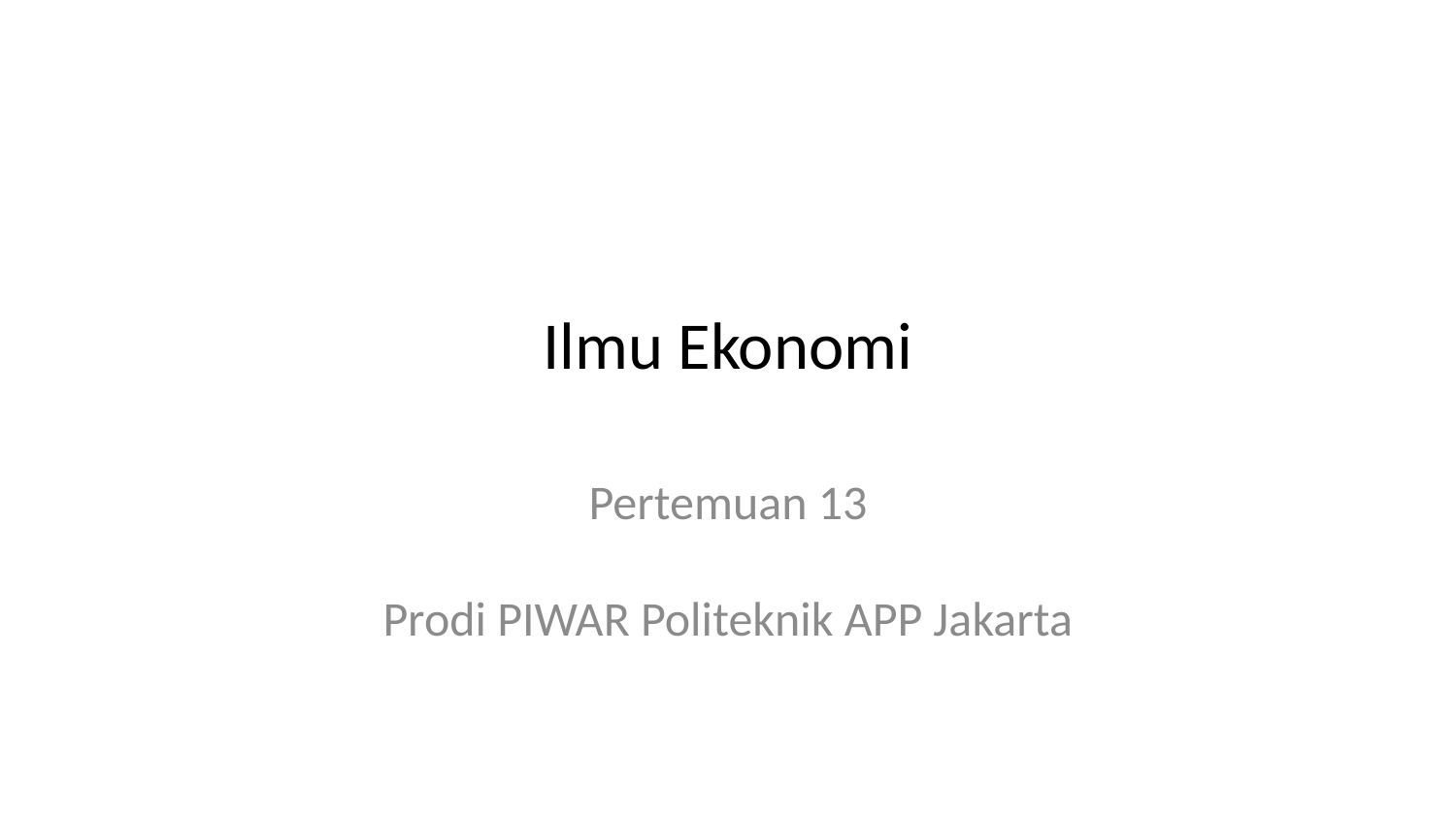

# Ilmu Ekonomi
Pertemuan 13
Prodi PIWAR Politeknik APP Jakarta